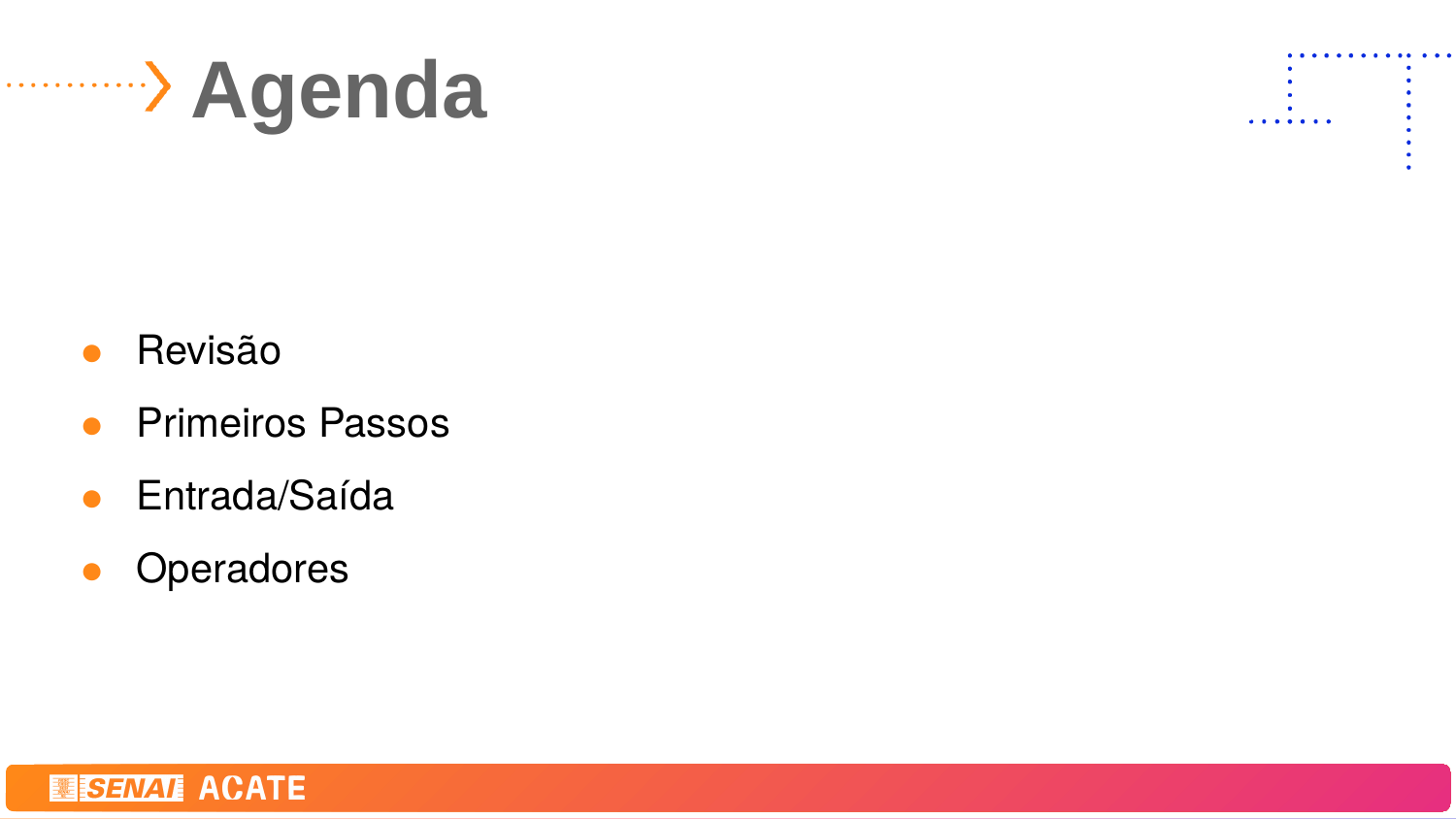

# Agenda
Revisão
Primeiros Passos
Entrada/Saída
Operadores